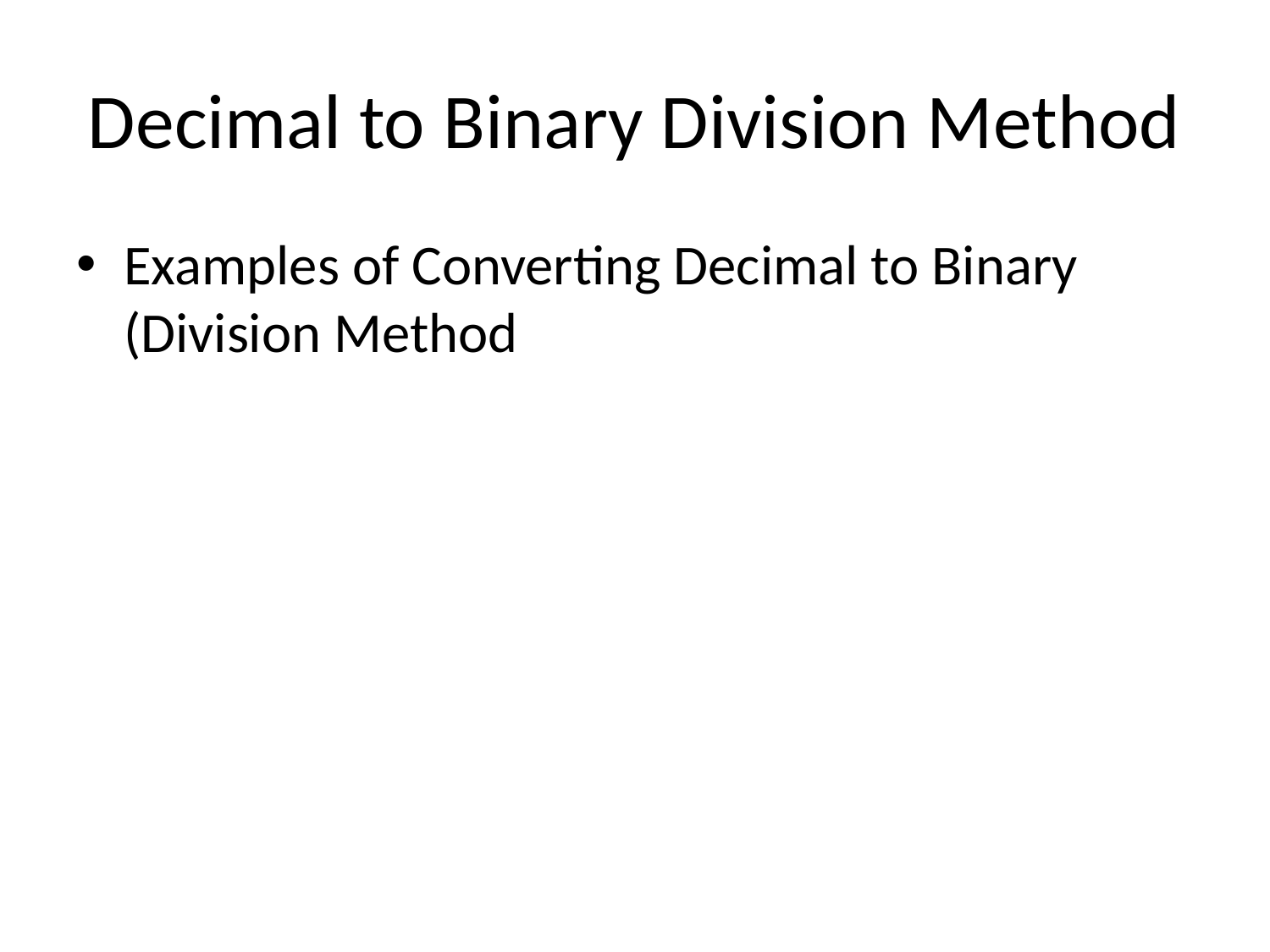

# Decimal to Binary Division Method
Examples of Converting Decimal to Binary
(Division Method